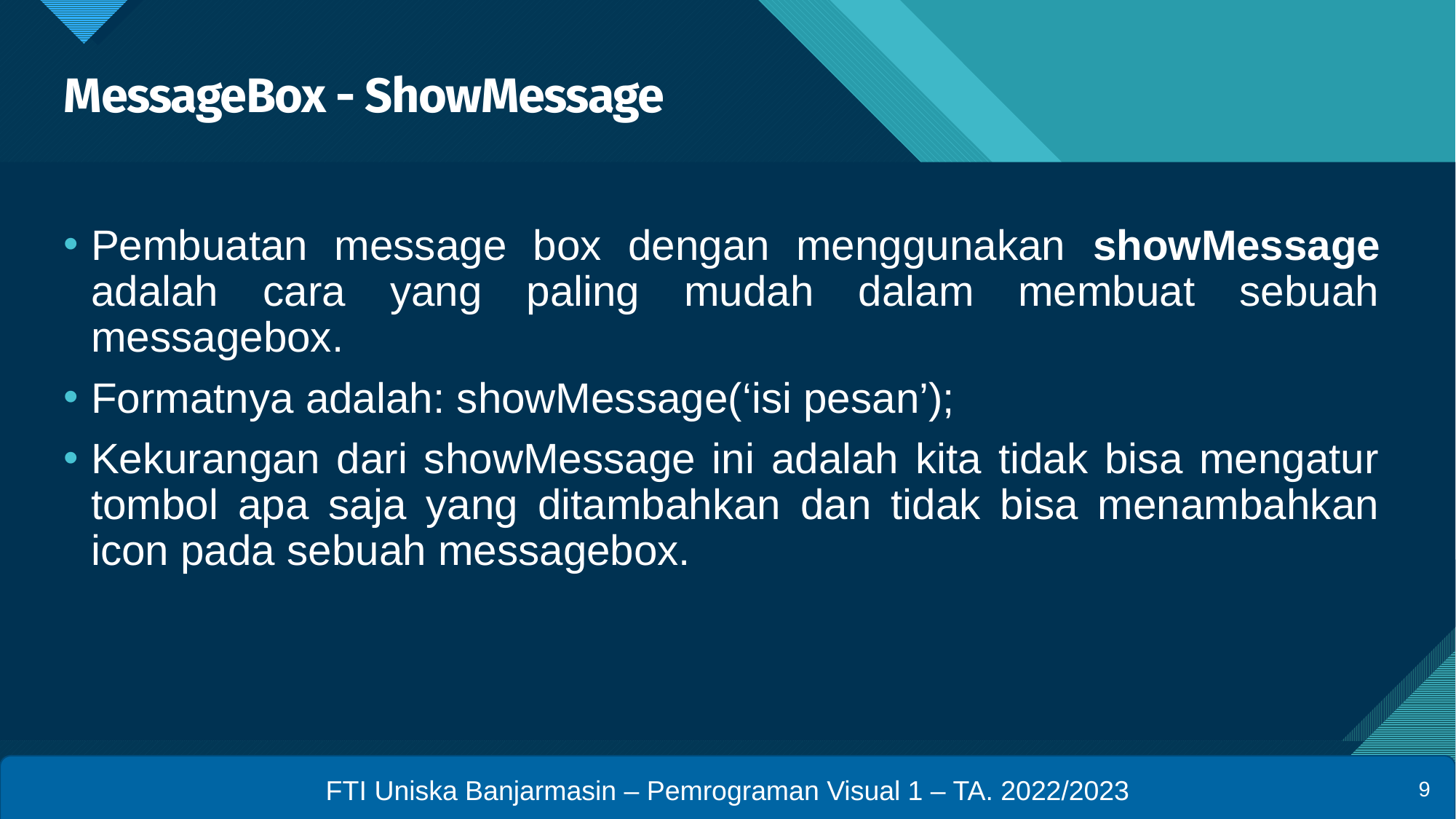

# MessageBox - ShowMessage
Pembuatan message box dengan menggunakan showMessage adalah cara yang paling mudah dalam membuat sebuah messagebox.
Formatnya adalah: showMessage(‘isi pesan’);
Kekurangan dari showMessage ini adalah kita tidak bisa mengatur tombol apa saja yang ditambahkan dan tidak bisa menambahkan icon pada sebuah messagebox.

9
FTI Uniska Banjarmasin – Pemrograman Visual 1 – TA. 2022/2023
9